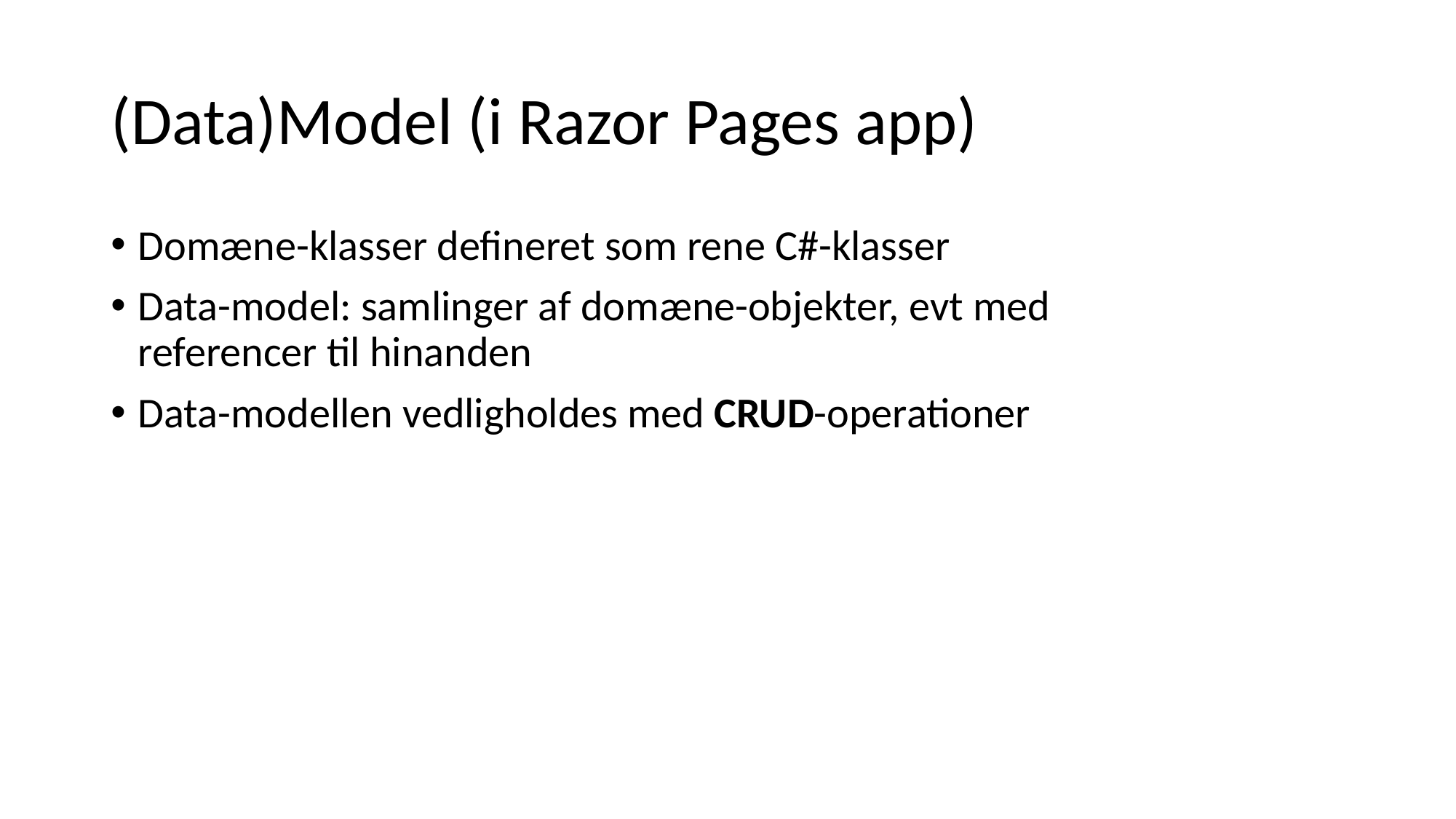

# (Data)Model (i Razor Pages app)
Domæne-klasser defineret som rene C#-klasser
Data-model: samlinger af domæne-objekter, evt med referencer til hinanden
Data-modellen vedligholdes med CRUD-operationer